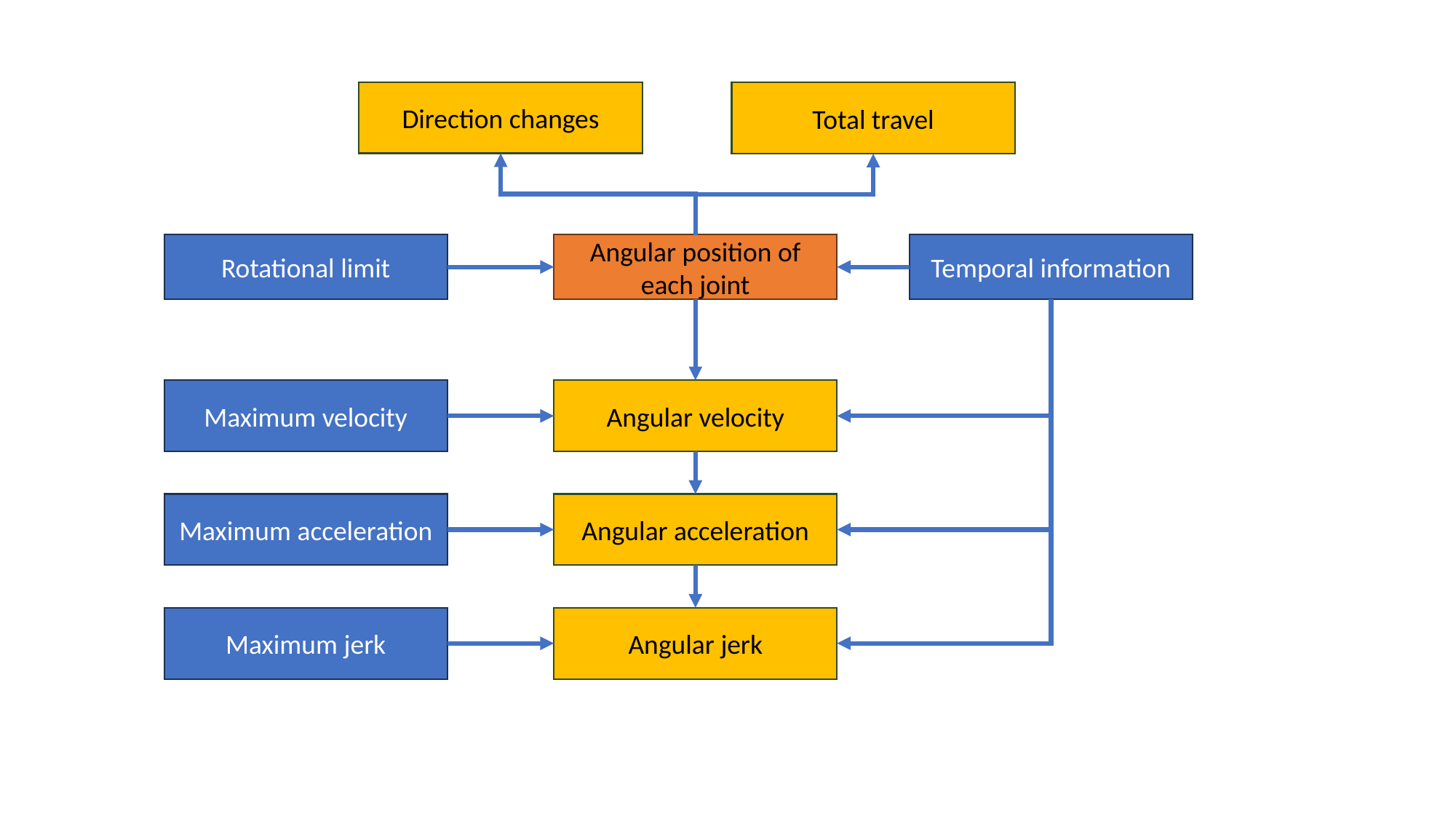

Direction changes
Total travel
Rotational limit
Angular position of each joint
Temporal information
Maximum velocity
Angular velocity
Maximum acceleration
Angular acceleration
Maximum jerk
Angular jerk